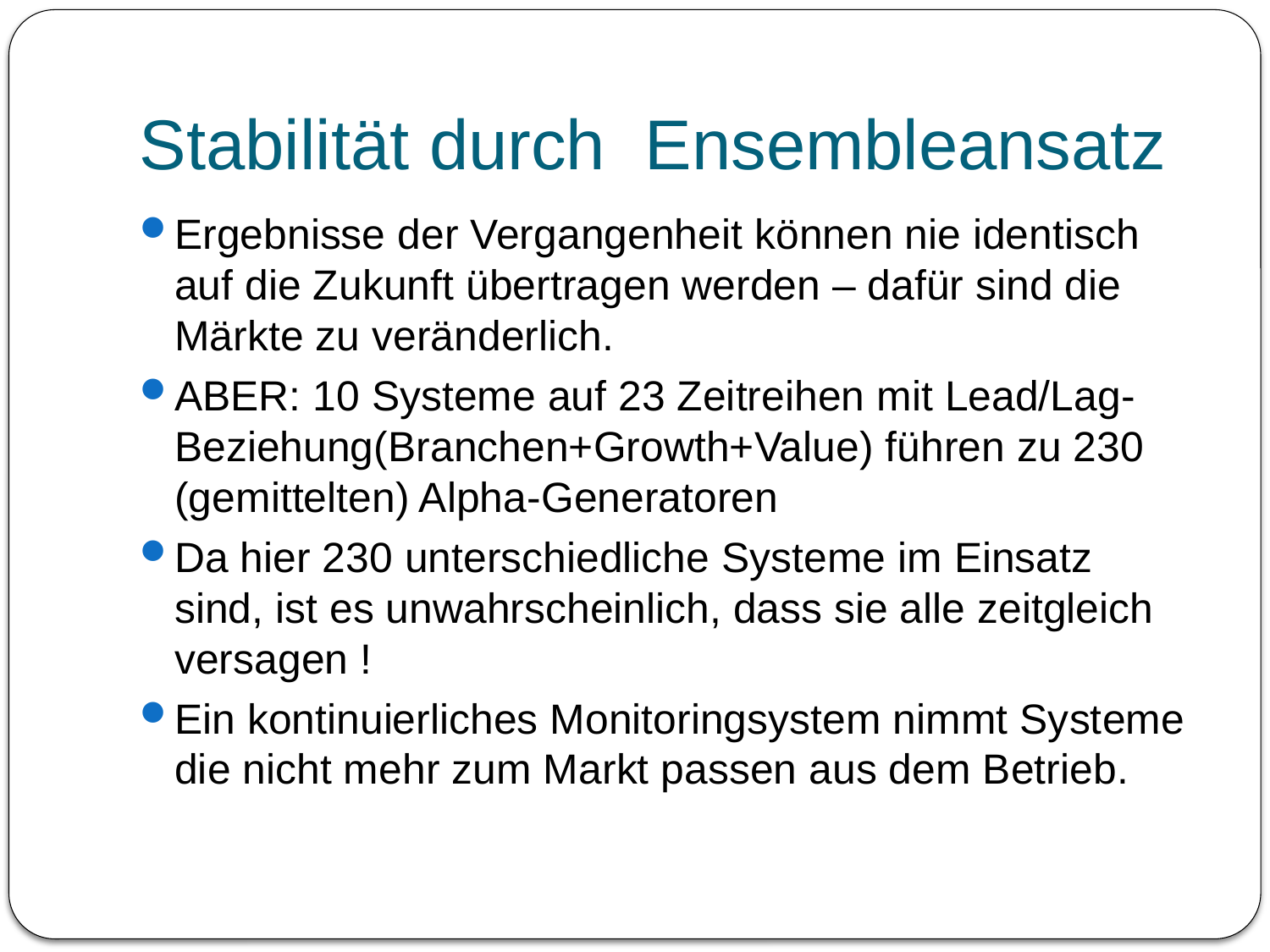

# Stabilität durch  Ensembleansatz
Ergebnisse der Vergangenheit können nie identisch auf die Zukunft übertragen werden – dafür sind die Märkte zu veränderlich.
ABER: 10 Systeme auf 23 Zeitreihen mit Lead/Lag-Beziehung(Branchen+Growth+Value) führen zu 230  (gemittelten) Alpha-Generatoren
Da hier 230 unterschiedliche Systeme im Einsatz sind, ist es unwahrscheinlich, dass sie alle zeitgleich versagen !
Ein kontinuierliches Monitoringsystem nimmt Systeme die nicht mehr zum Markt passen aus dem Betrieb.